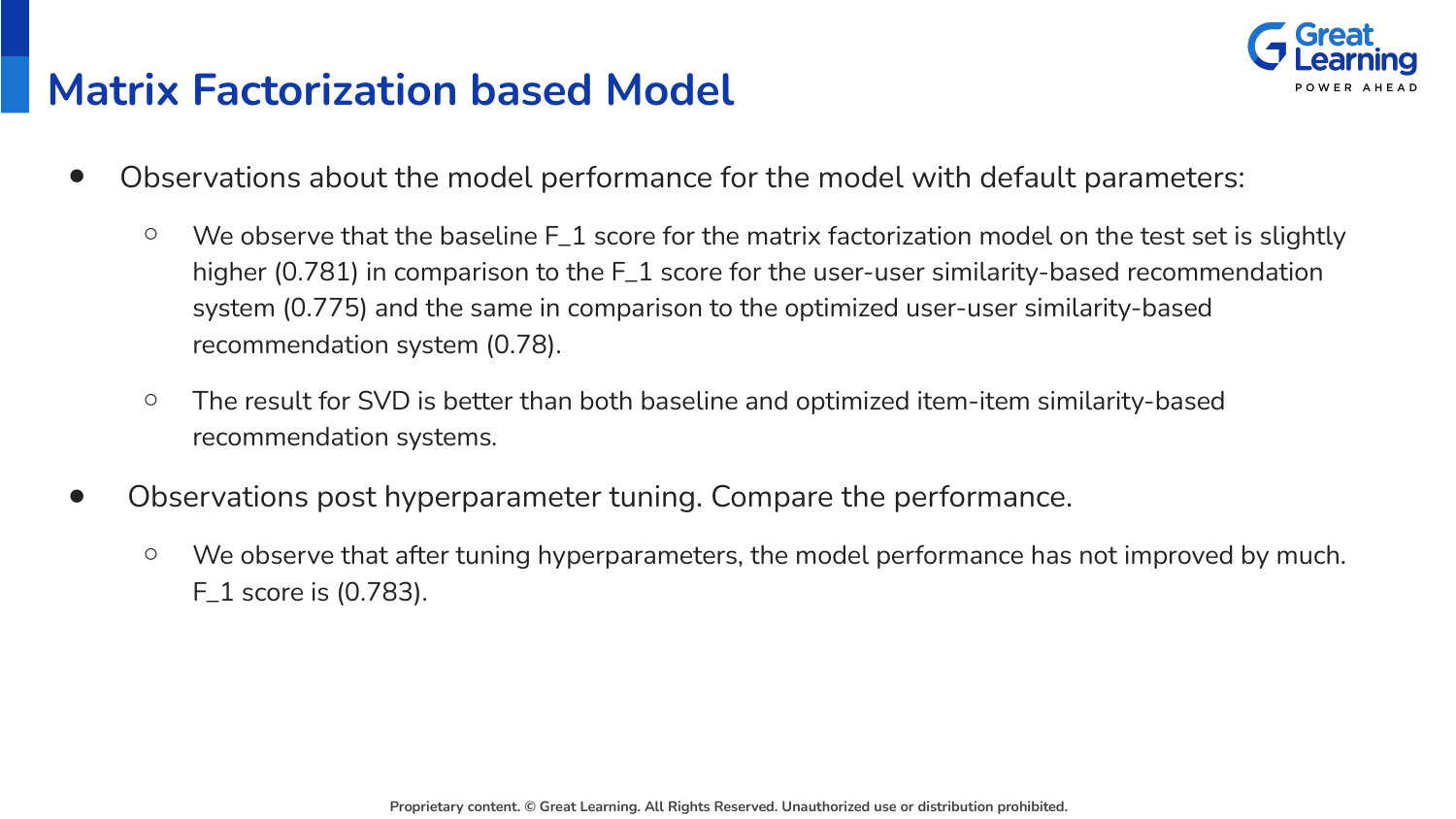

# Matrix Factorization based Model
Observations about the model performance for the model with default parameters:
We observe that the baseline F_1 score for the matrix factorization model on the test set is slightly higher (0.781) in comparison to the F_1 score for the user-user similarity-based recommendation system (0.775) and the same in comparison to the optimized user-user similarity-based recommendation system (0.78).
The result for SVD is better than both baseline and optimized item-item similarity-based recommendation systems.
 Observations post hyperparameter tuning. Compare the performance.
We observe that after tuning hyperparameters, the model performance has not improved by much.  F_1 score is (0.783).